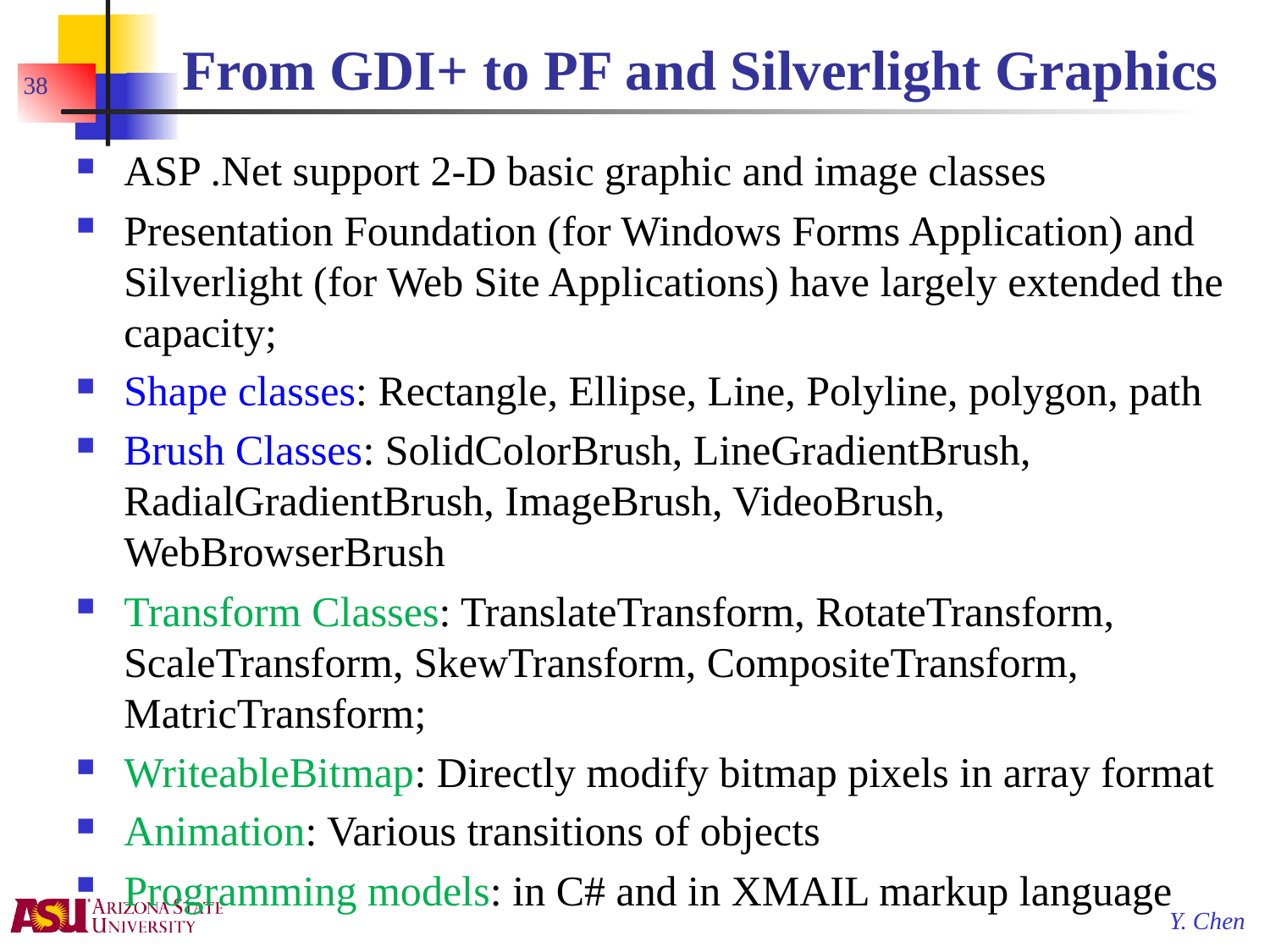

# From GDI+ to PF and Silverlight Graphics
38
ASP .Net support 2-D basic graphic and image classes
Presentation Foundation (for Windows Forms Application) and Silverlight (for Web Site Applications) have largely extended the capacity;
Shape classes: Rectangle, Ellipse, Line, Polyline, polygon, path
Brush Classes: SolidColorBrush, LineGradientBrush, RadialGradientBrush, ImageBrush, VideoBrush, WebBrowserBrush
Transform Classes: TranslateTransform, RotateTransform, ScaleTransform, SkewTransform, CompositeTransform, MatricTransform;
WriteableBitmap: Directly modify bitmap pixels in array format
Animation: Various transitions of objects
Programming models: in C# and in XMAIL markup language